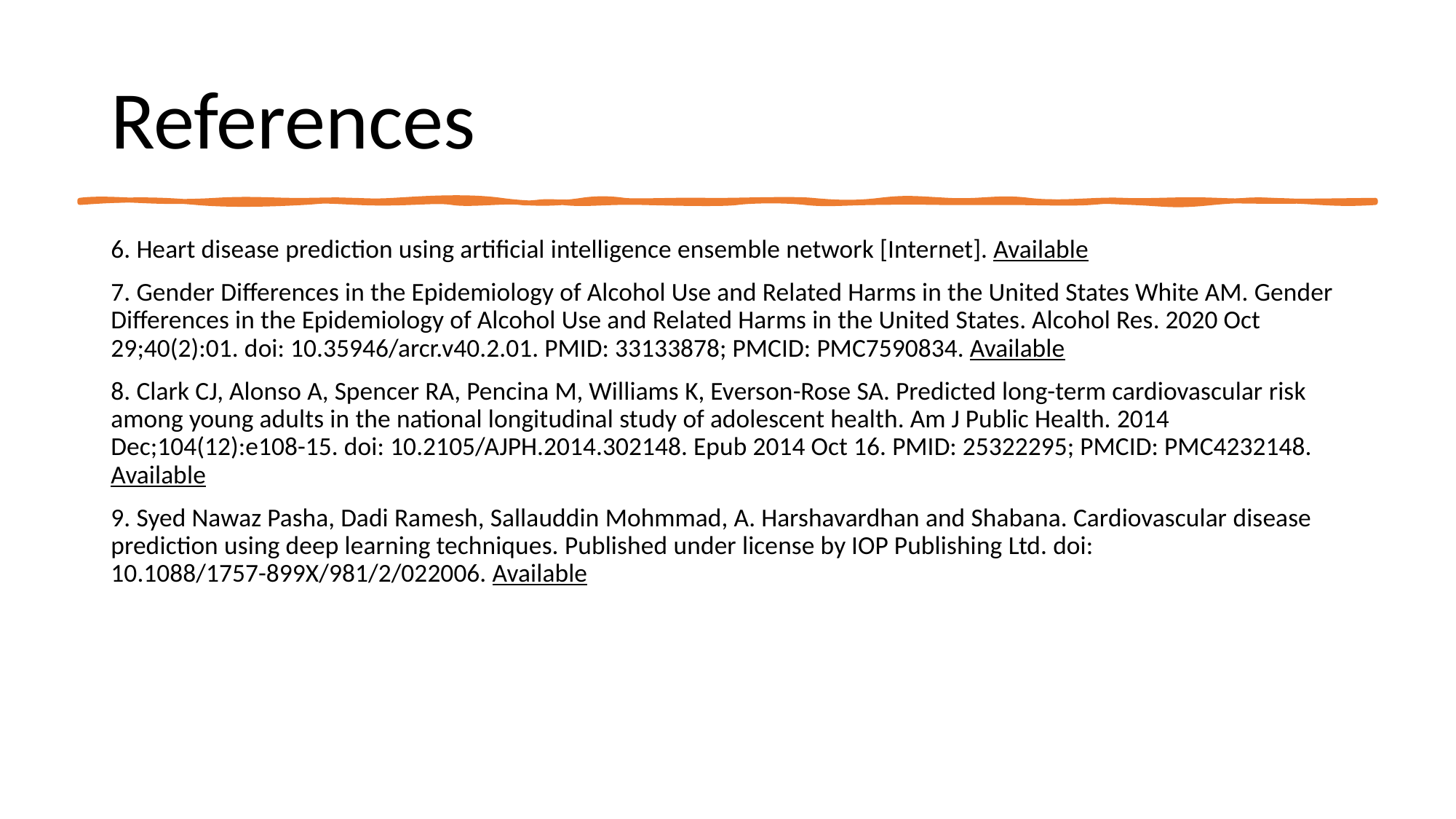

# References

6. Heart disease prediction using artificial intelligence ensemble network [Internet]. Available
7. Gender Differences in the Epidemiology of Alcohol Use and Related Harms in the United States White AM. Gender Differences in the Epidemiology of Alcohol Use and Related Harms in the United States. Alcohol Res. 2020 Oct 29;40(2):01. doi: 10.35946/arcr.v40.2.01. PMID: 33133878; PMCID: PMC7590834. Available
8. Clark CJ, Alonso A, Spencer RA, Pencina M, Williams K, Everson-Rose SA. Predicted long-term cardiovascular risk among young adults in the national longitudinal study of adolescent health. Am J Public Health. 2014 Dec;104(12):e108-15. doi: 10.2105/AJPH.2014.302148. Epub 2014 Oct 16. PMID: 25322295; PMCID: PMC4232148. Available
9. Syed Nawaz Pasha, Dadi Ramesh, Sallauddin Mohmmad, A. Harshavardhan and Shabana. Cardiovascular disease prediction using deep learning techniques. Published under license by IOP Publishing Ltd. doi: 10.1088/1757-899X/981/2/022006. Available